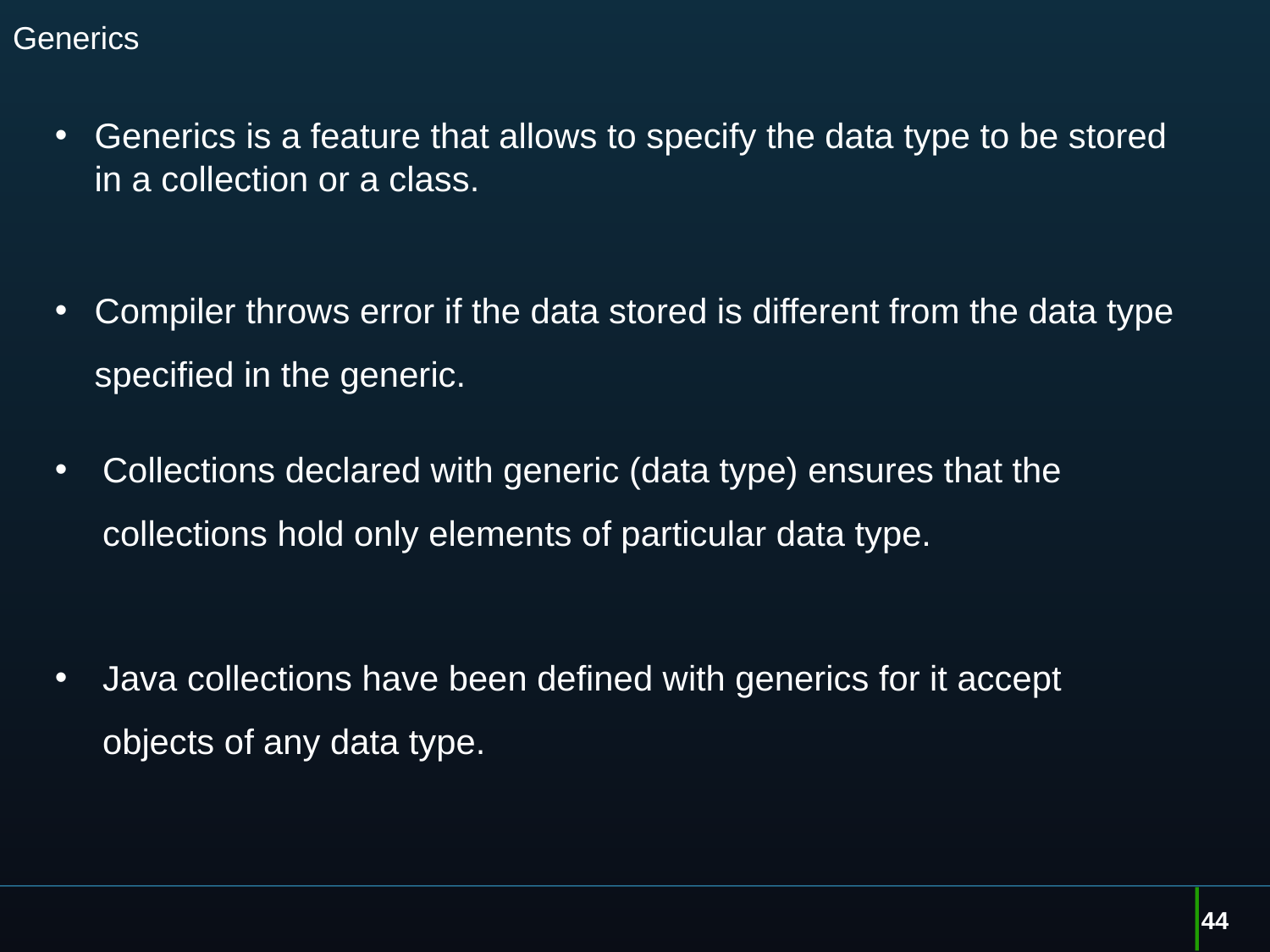

# Generics
Generics is a feature that allows to specify the data type to be stored in a collection or a class.
Compiler throws error if the data stored is different from the data type specified in the generic.
Collections declared with generic (data type) ensures that the collections hold only elements of particular data type.
Java collections have been defined with generics for it accept objects of any data type.
44